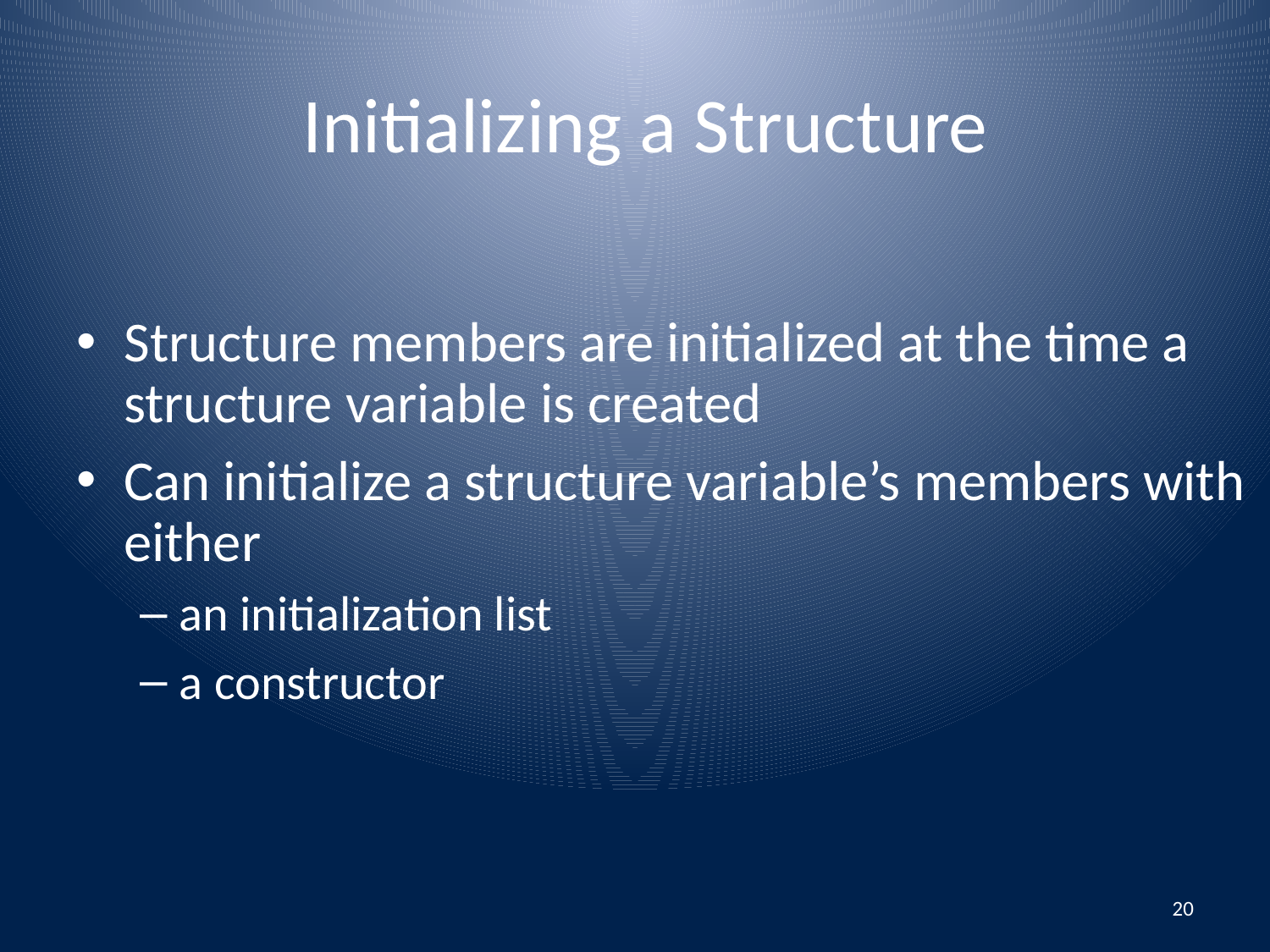

# Initializing a Structure
Structure members are initialized at the time a structure variable is created
Can initialize a structure variable’s members with either
an initialization list
a constructor
20